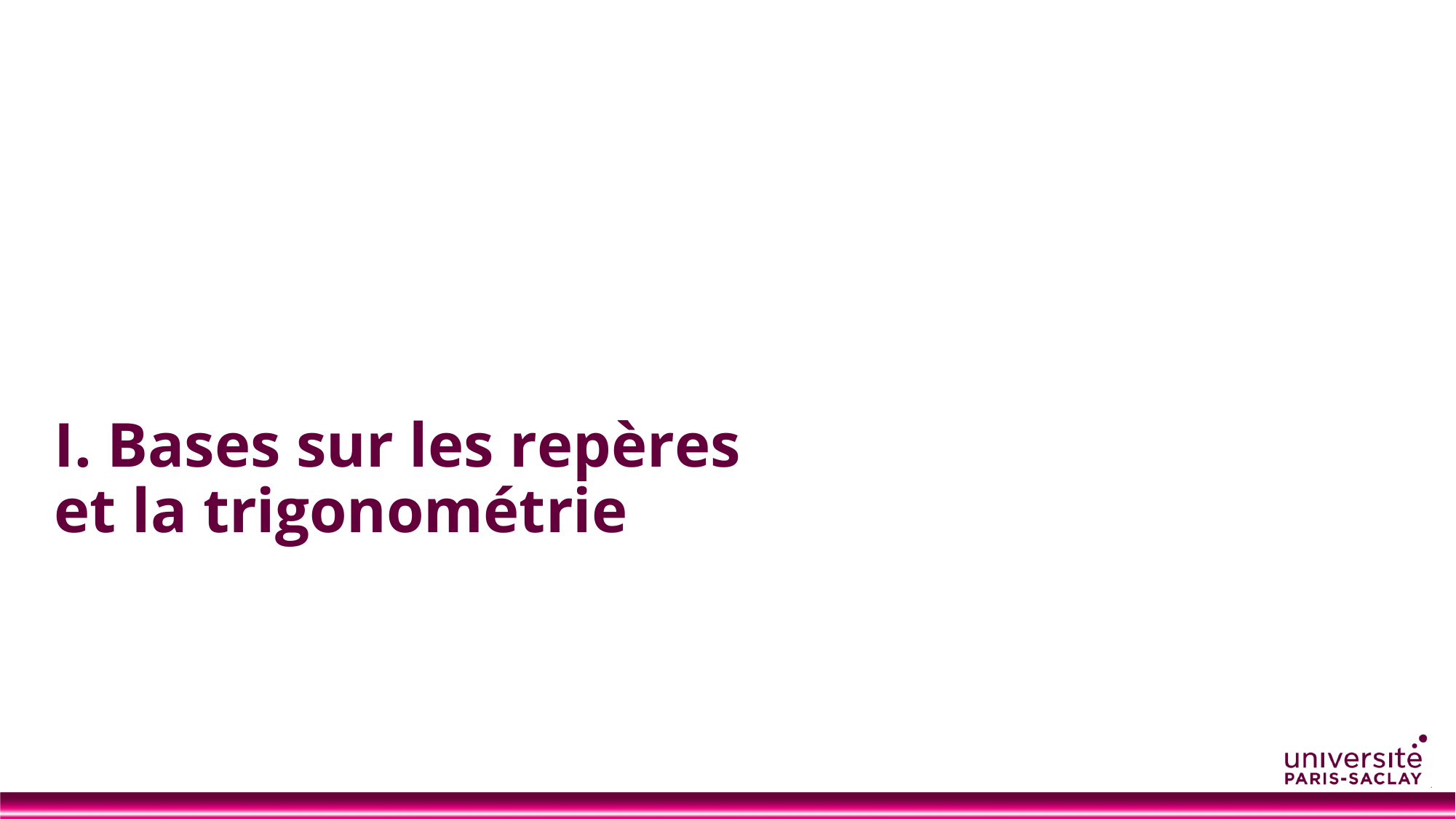

# I. Bases sur les repères et la trigonométrie